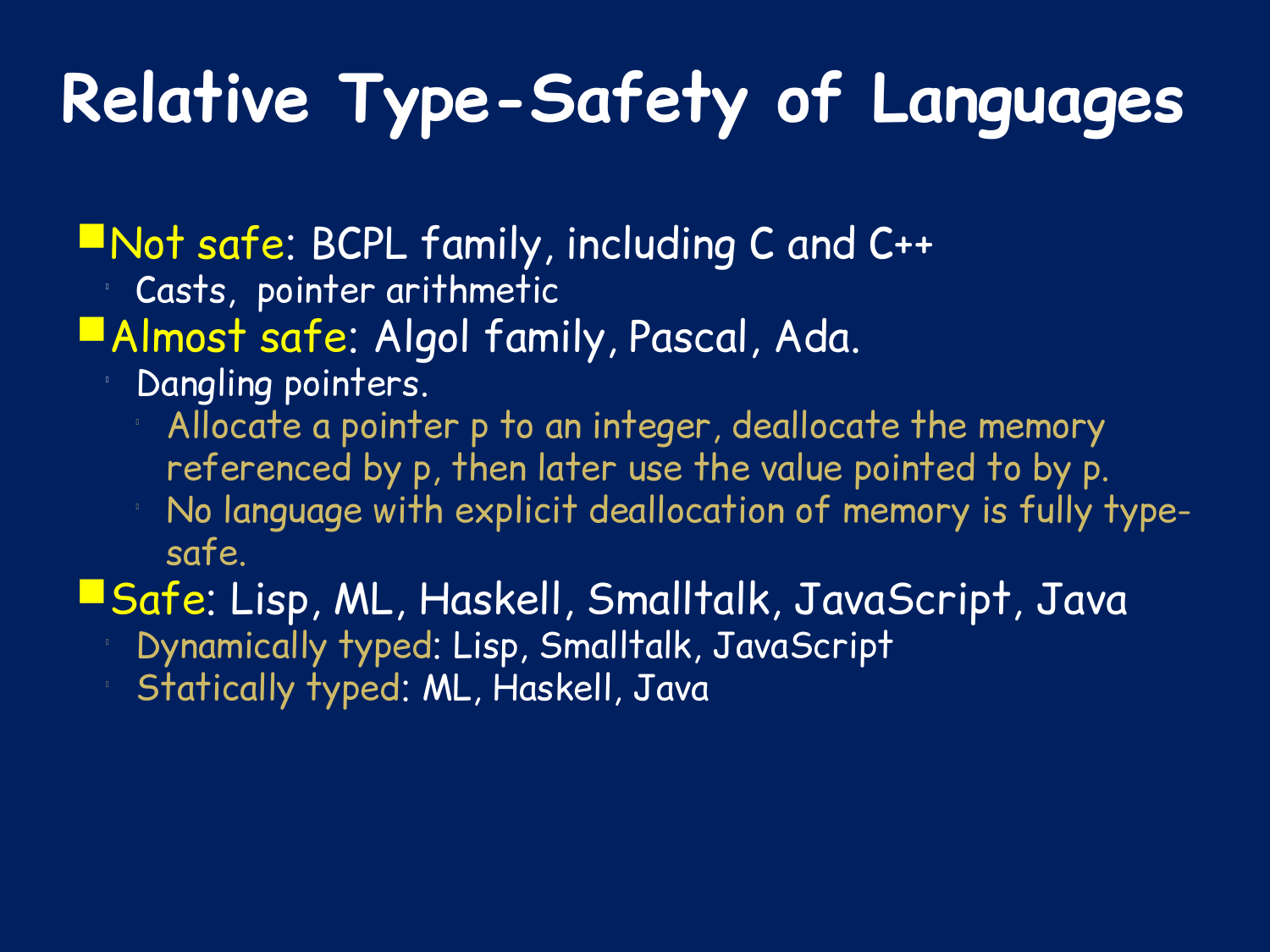

Relative Type-Safety of Languages
Not safe: BCPL family, including C and C++
Casts,  pointer arithmetic
Almost safe: Algol family, Pascal, Ada.
Dangling pointers.
Allocate a pointer p to an integer, deallocate the memory referenced by p, then later use the value pointed to by p.
No language with explicit deallocation of memory is fully type-safe.
Safe: Lisp, ML, Haskell, Smalltalk, JavaScript, Java
Dynamically typed: Lisp, Smalltalk, JavaScript
Statically typed: ML, Haskell, Java